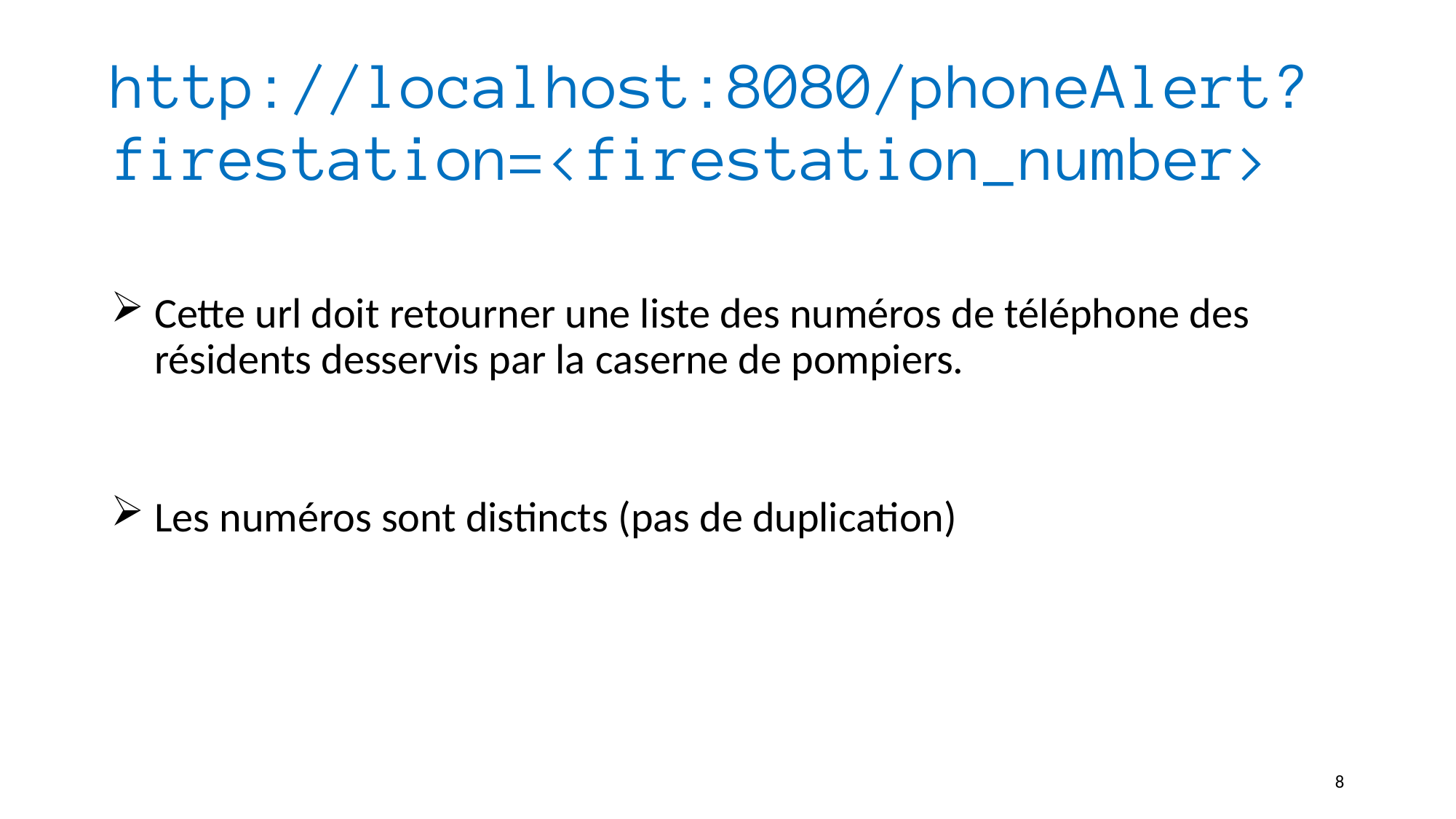

# http://localhost:8080/phoneAlert?firestation=<firestation_number>

Cette url doit retourner une liste des numéros de téléphone des résidents desservis par la caserne de pompiers.

Les numéros sont distincts (pas de duplication)
8